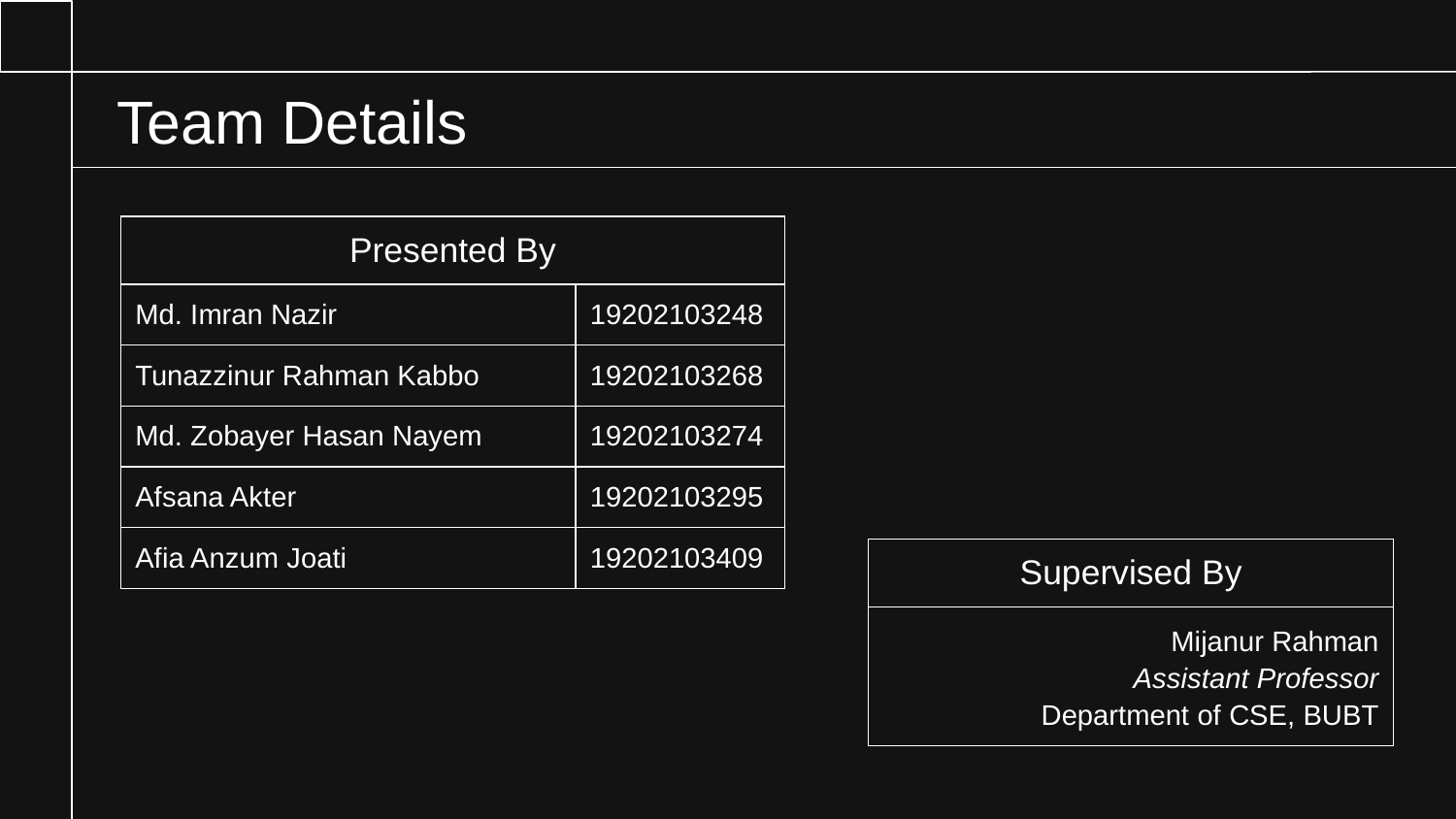

# Team Details

| Presented By |  |
| --- | --- |
| Md. Imran Nazir | 19202103248 |
| Tunazzinur Rahman Kabbo | 19202103268 |
| Md. Zobayer Hasan Nayem | 19202103274 |
| Afsana Akter | 19202103295 |
| Afia Anzum Joati | 19202103409 |
| Supervised By |
| --- |
| Mijanur Rahman Assistant Professor Department of CSE, BUBT |